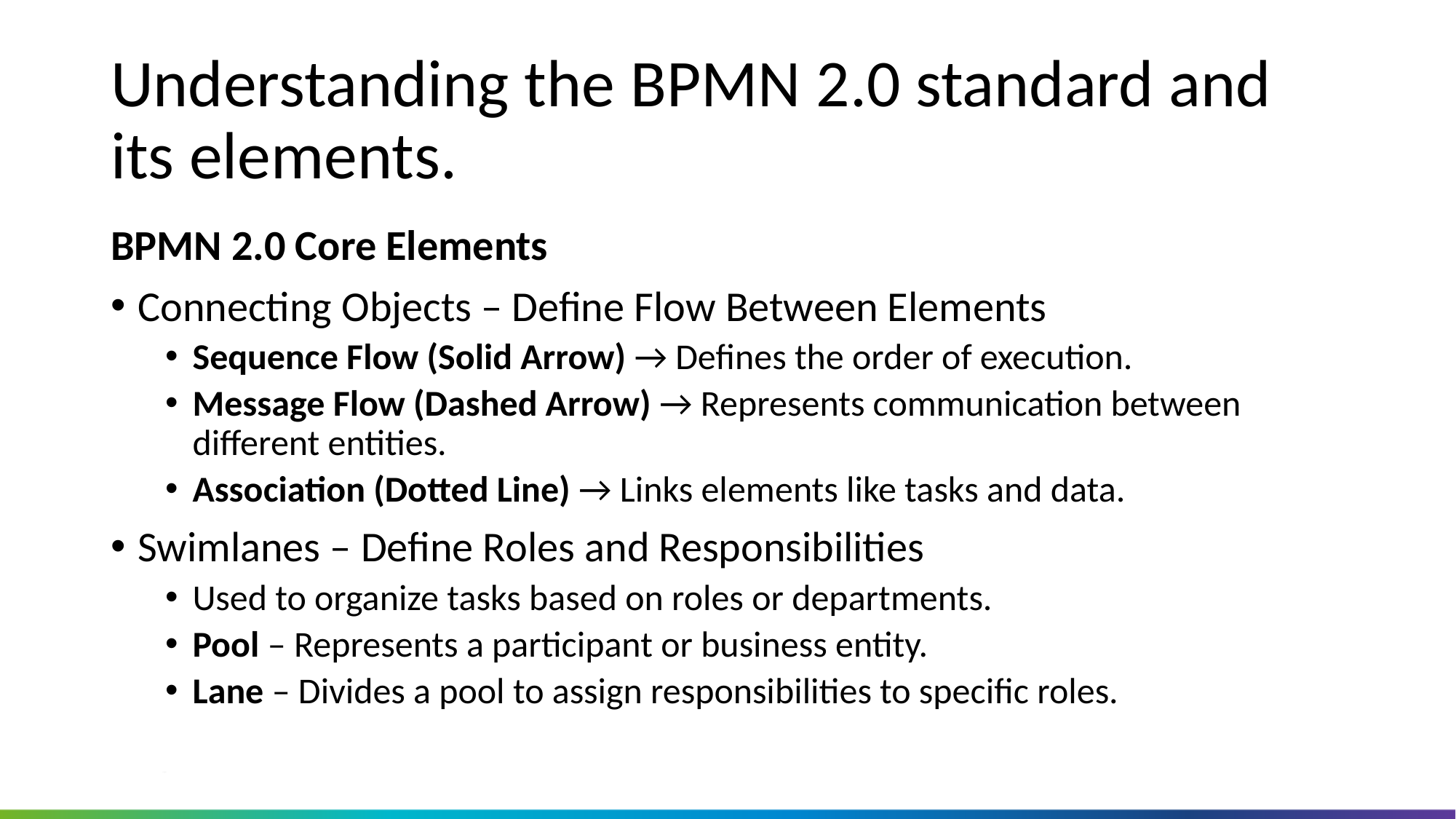

Understanding the BPMN 2.0 standard and its elements.
BPMN 2.0 Core Elements
Connecting Objects – Define Flow Between Elements
Sequence Flow (Solid Arrow) → Defines the order of execution.
Message Flow (Dashed Arrow) → Represents communication between different entities.
Association (Dotted Line) → Links elements like tasks and data.
Swimlanes – Define Roles and Responsibilities
Used to organize tasks based on roles or departments.
Pool – Represents a participant or business entity.
Lane – Divides a pool to assign responsibilities to specific roles.